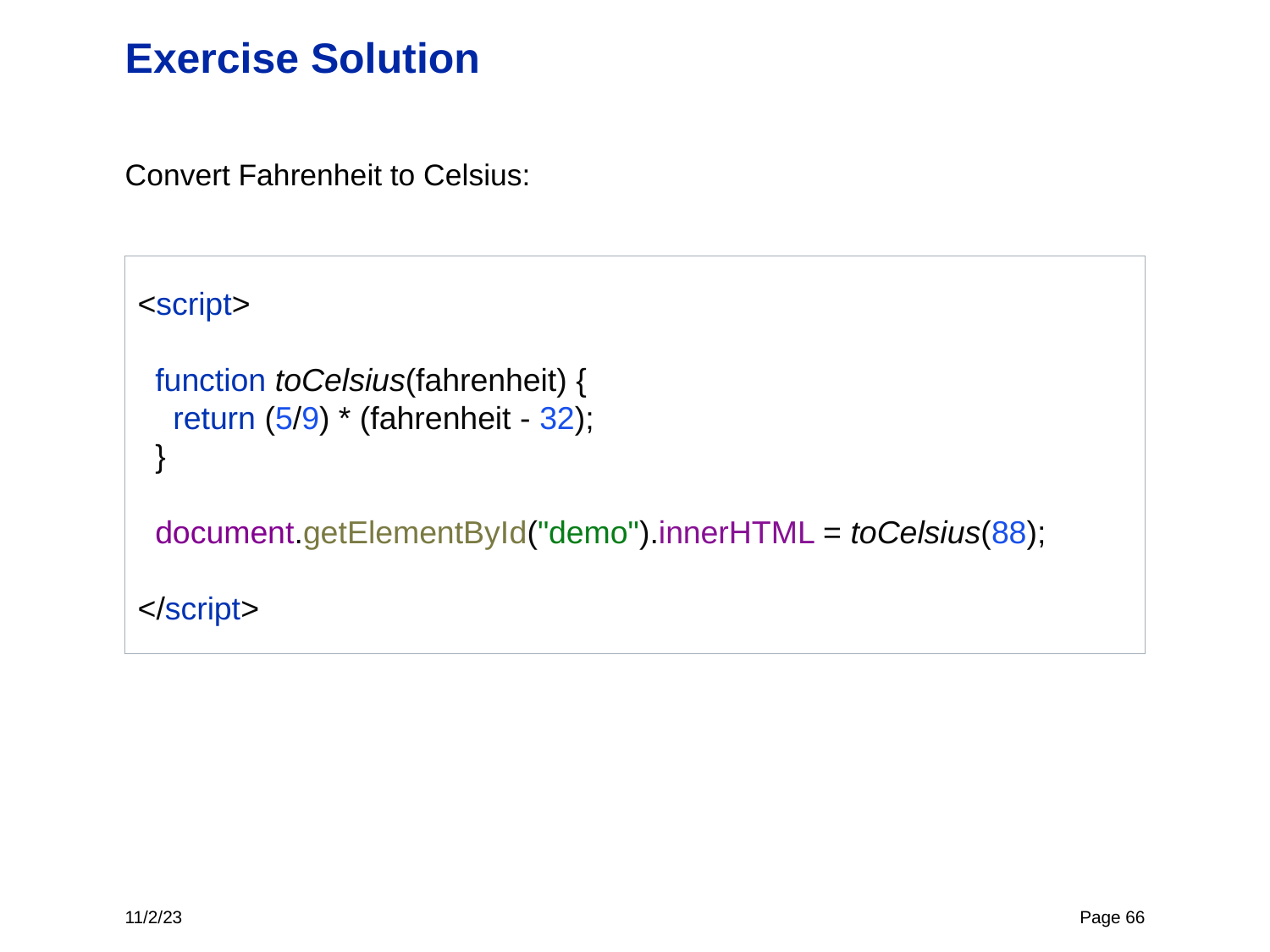

# Exercise Solution
Convert Fahrenheit to Celsius:

<script>
  function toCelsius(fahrenheit) {
    return (5/9) * (fahrenheit - 32);
  }
  document.getElementById("demo").innerHTML = toCelsius(88);
</script>

11/2/23

Page 66